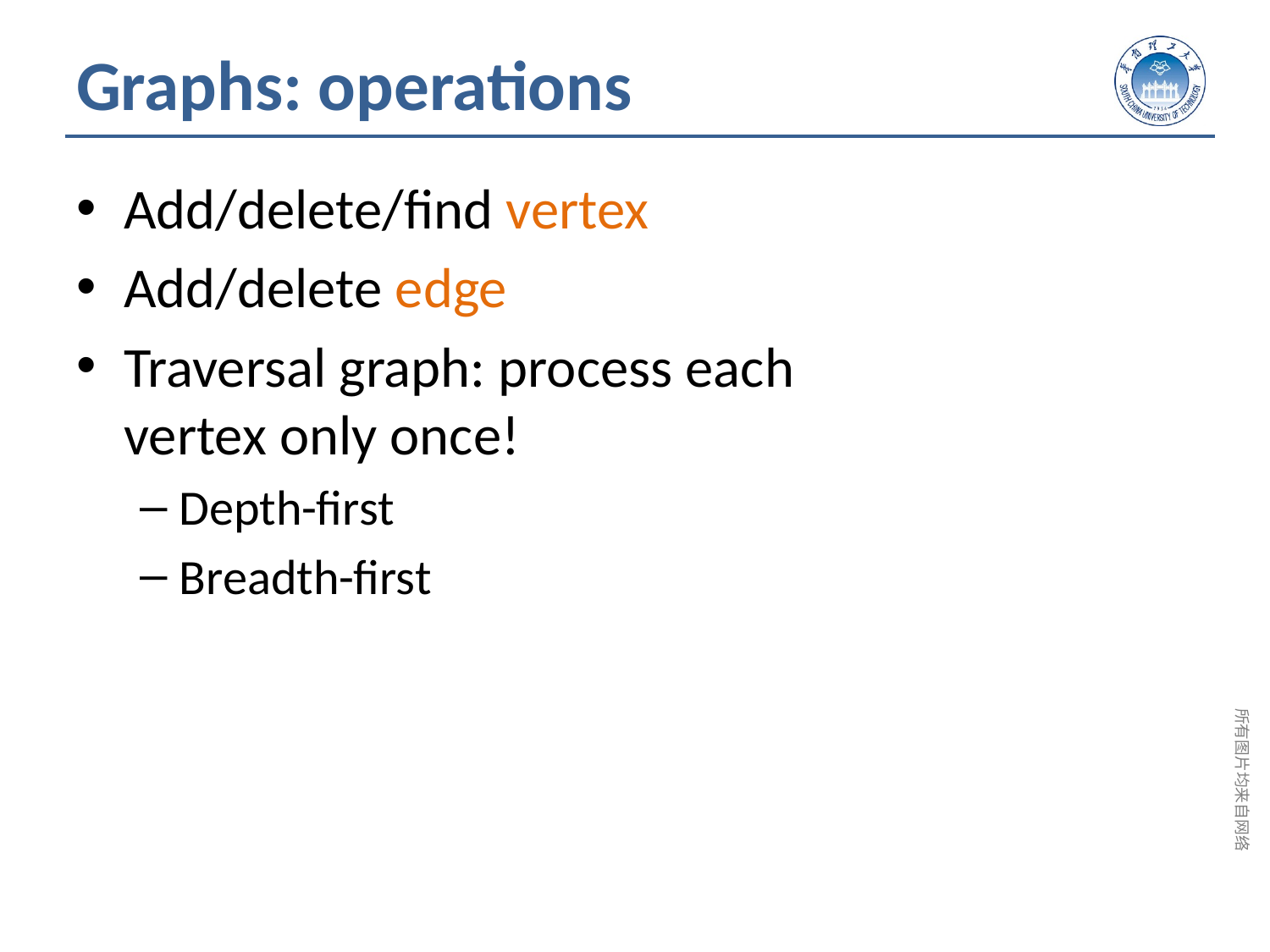

# Graphs: operations
Add/delete/find vertex
Add/delete edge
Traversal graph: process each vertex only once!
Depth-first
Breadth-first